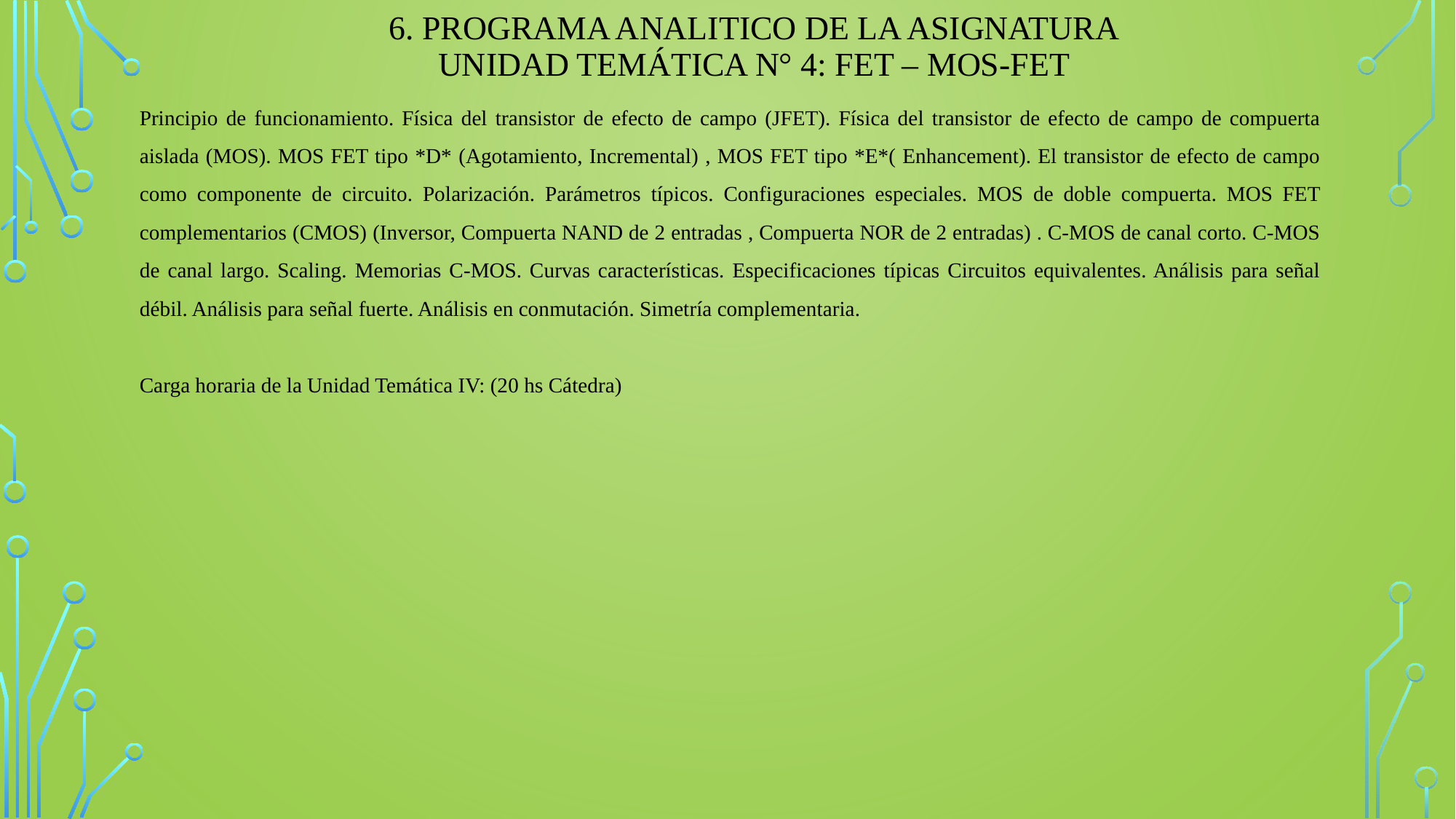

6. PROGRAMA ANALITICO DE LA ASIGNATURA
UNIDAD TEMÁTICA N° 4: FET – MOS-FET
Principio de funcionamiento. Física del transistor de efecto de campo (JFET). Física del transistor de efecto de campo de compuerta aislada (MOS). MOS FET tipo *D* (Agotamiento, Incremental) , MOS FET tipo *E*( Enhancement). El transistor de efecto de campo como componente de circuito. Polarización. Parámetros típicos. Configuraciones especiales. MOS de doble compuerta. MOS FET complementarios (CMOS) (Inversor, Compuerta NAND de 2 entradas , Compuerta NOR de 2 entradas) . C-MOS de canal corto. C-MOS de canal largo. Scaling. Memorias C-MOS. Curvas características. Especificaciones típicas Circuitos equivalentes. Análisis para señal débil. Análisis para señal fuerte. Análisis en conmutación. Simetría complementaria.

Carga horaria de la Unidad Temática IV: (20 hs Cátedra)